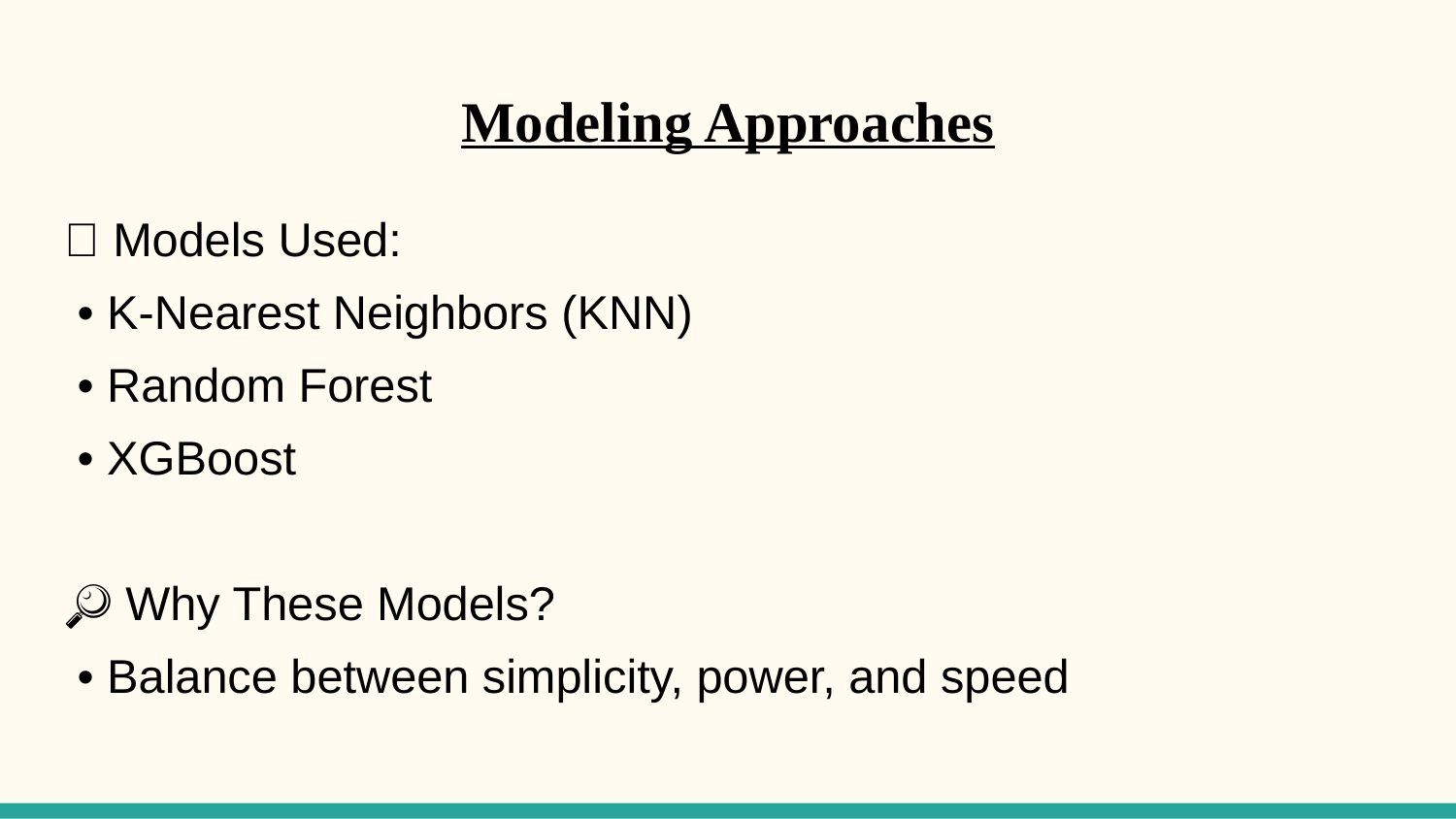

# Modeling Approaches
🧩 Models Used:
 • K-Nearest Neighbors (KNN)
 • Random Forest
 • XGBoost

🔎 Why These Models?
 • Balance between simplicity, power, and speed